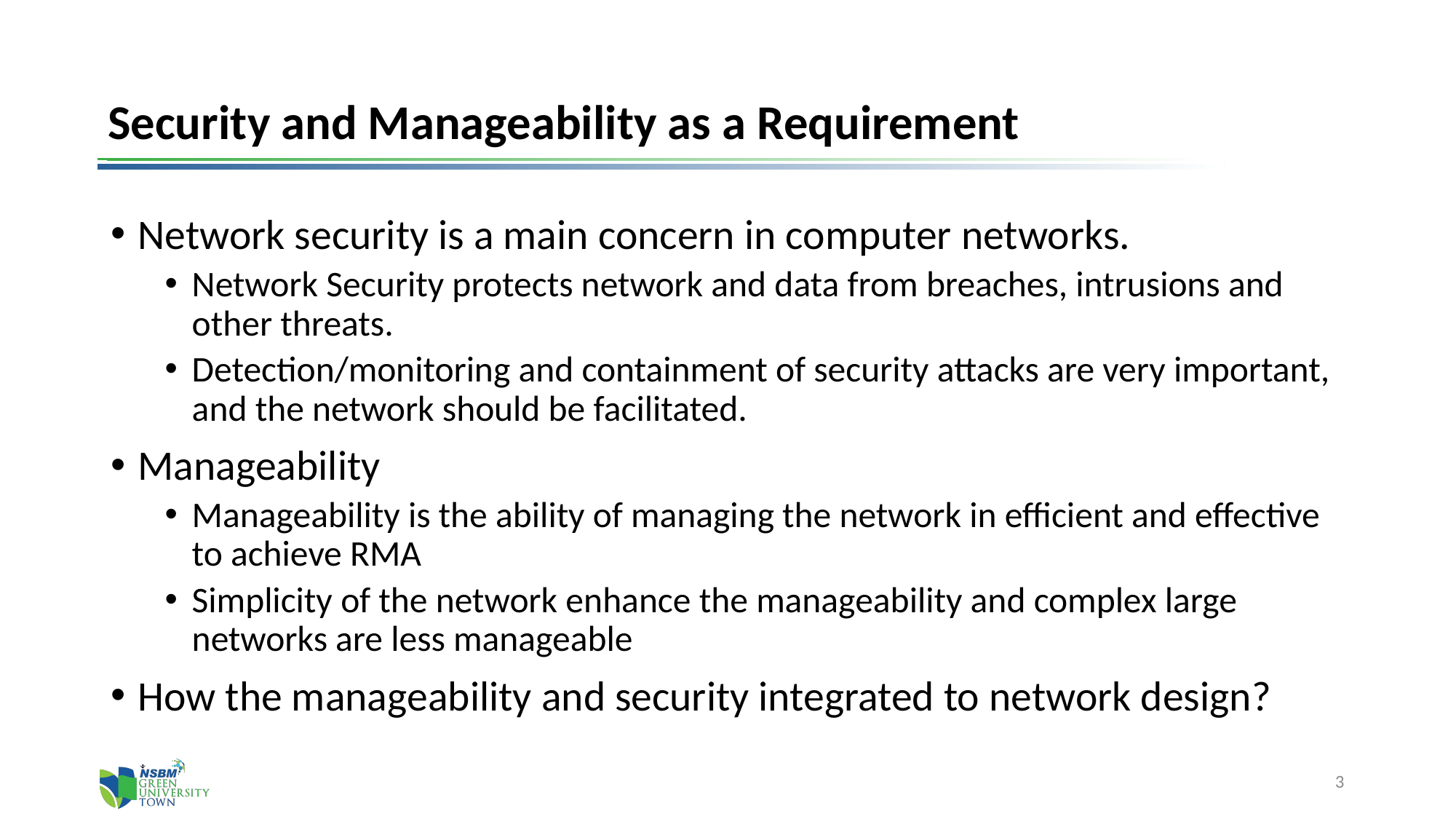

# Security and Manageability as a Requirement
Network security is a main concern in computer networks.
Network Security protects network and data from breaches, intrusions and other threats.
Detection/monitoring and containment of security attacks are very important, and the network should be facilitated.
Manageability
Manageability is the ability of managing the network in efficient and effective to achieve RMA
Simplicity of the network enhance the manageability and complex large networks are less manageable
How the manageability and security integrated to network design?
3